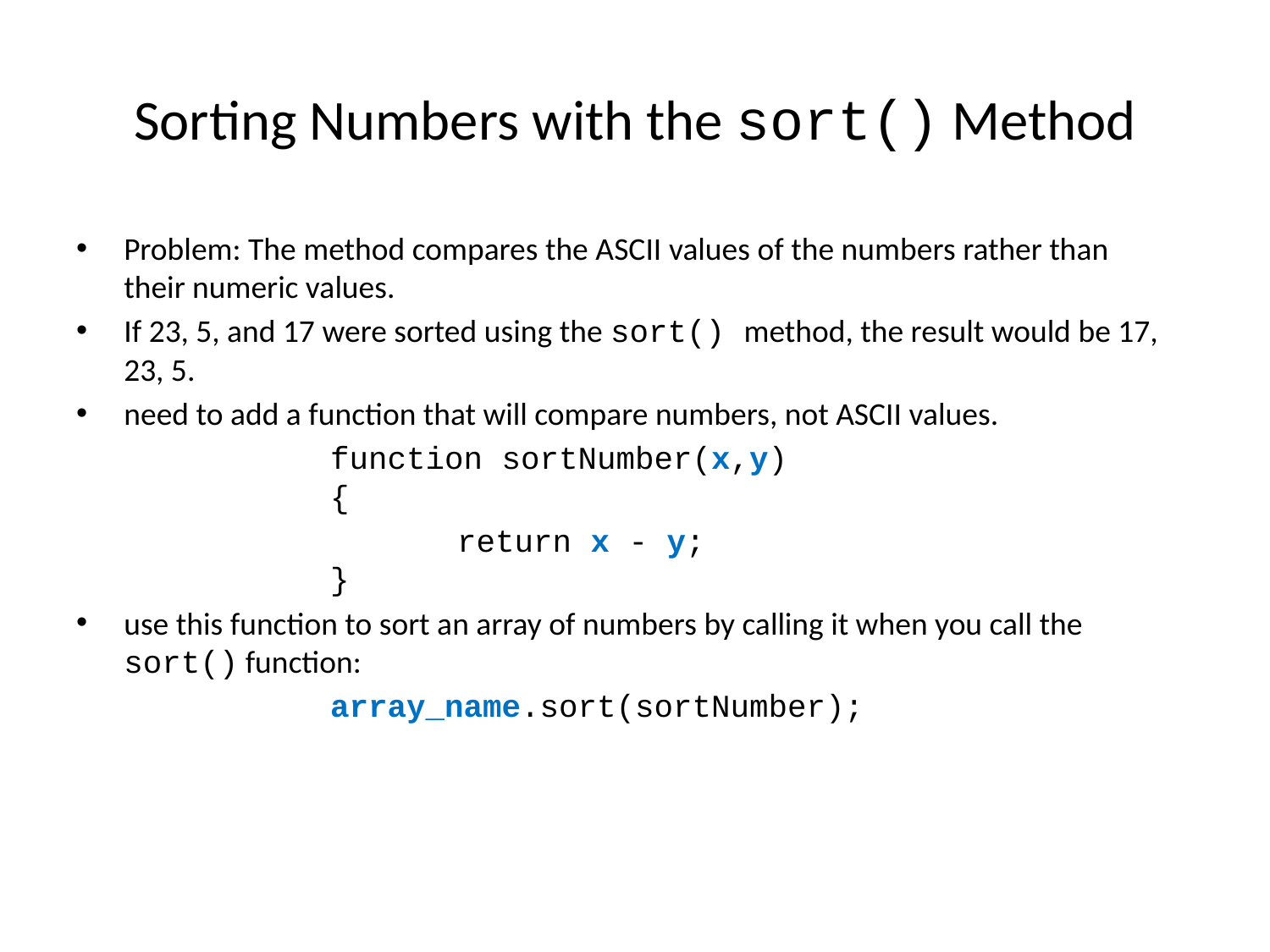

# Sorting Numbers with the sort() Method

Problem: The method compares the ASCII values of the numbers rather than their numeric values.
If 23, 5, and 17 were sorted using the sort() method, the result would be 17, 23, 5.
need to add a function that will compare numbers, not ASCII values.
		function sortNumber(x,y)
		{
			return x - y;
		}
use this function to sort an array of numbers by calling it when you call the sort() function:
		array_name.sort(sortNumber);